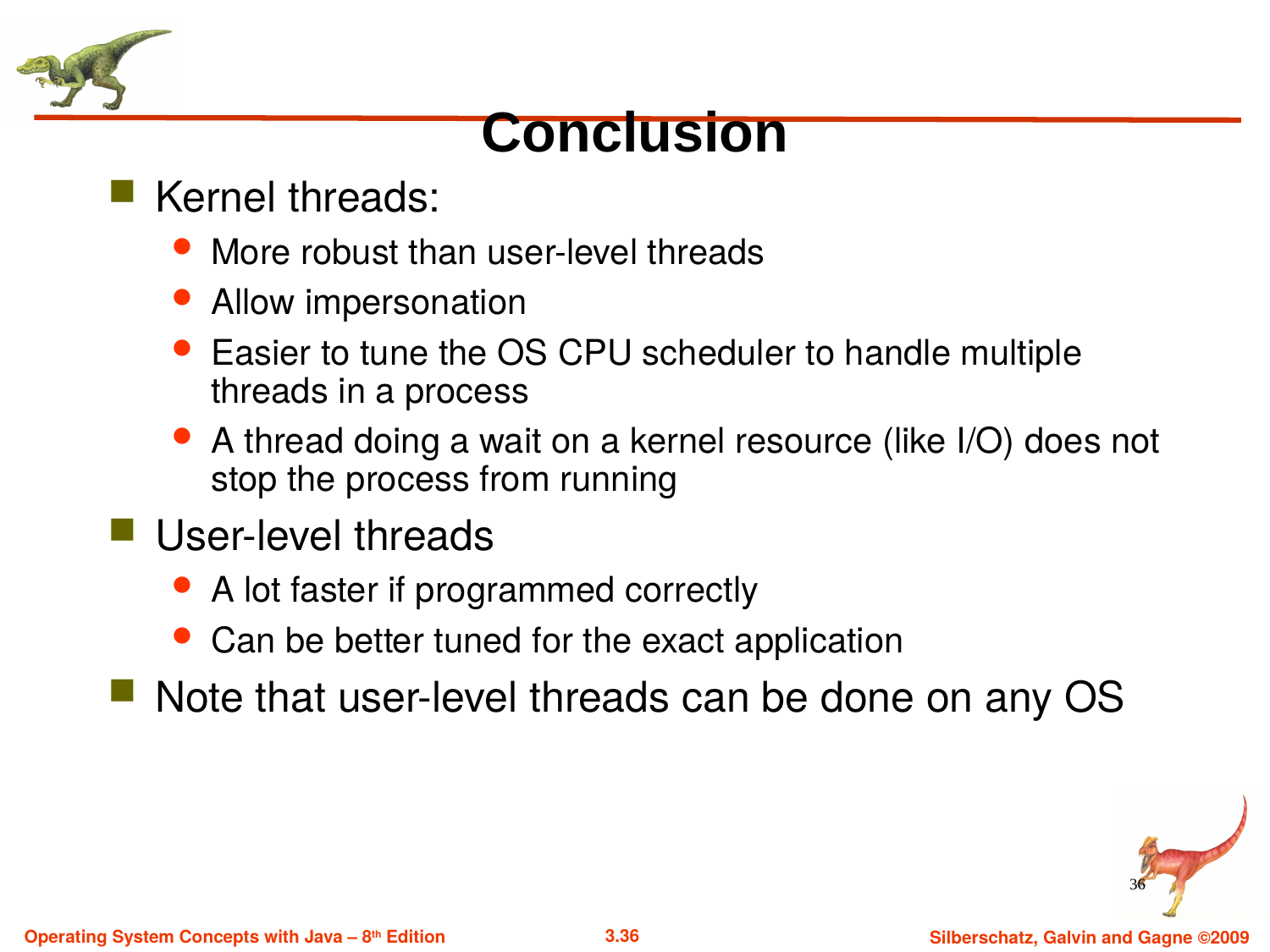

# Conclusion
Kernel threads:
More robust than user-level threads
Allow impersonation
Easier to tune the OS CPU scheduler to handle multiple threads in a process
A thread doing a wait on a kernel resource (like I/O) does not stop the process from running
User-level threads
A lot faster if programmed correctly
Can be better tuned for the exact application
Note that user-level threads can be done on any OS
36